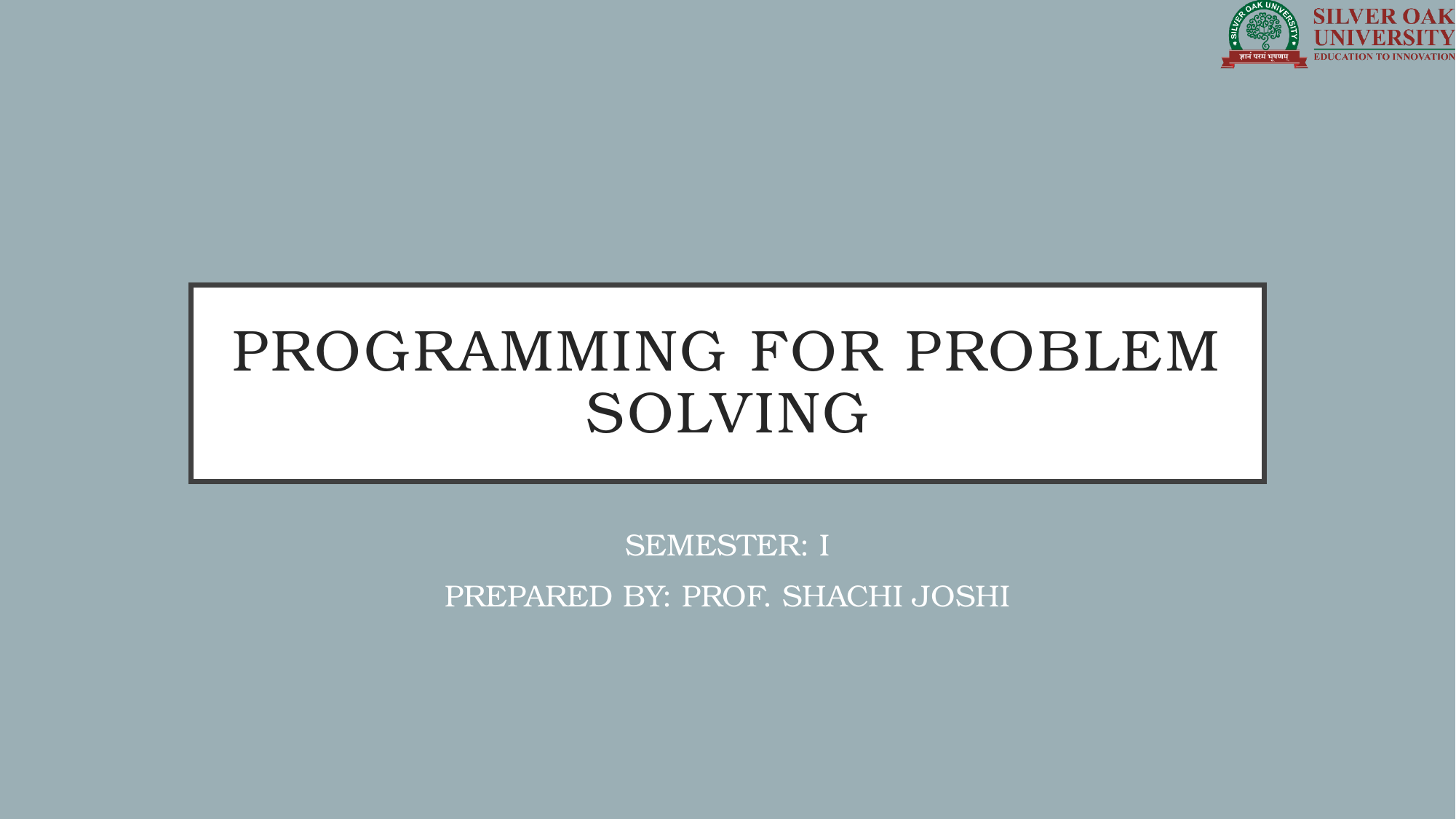

# PROGRAMMING FOR PROBLEM SOLVING
SEMESTER: I
PREPARED BY: PROF. SHACHI JOSHI